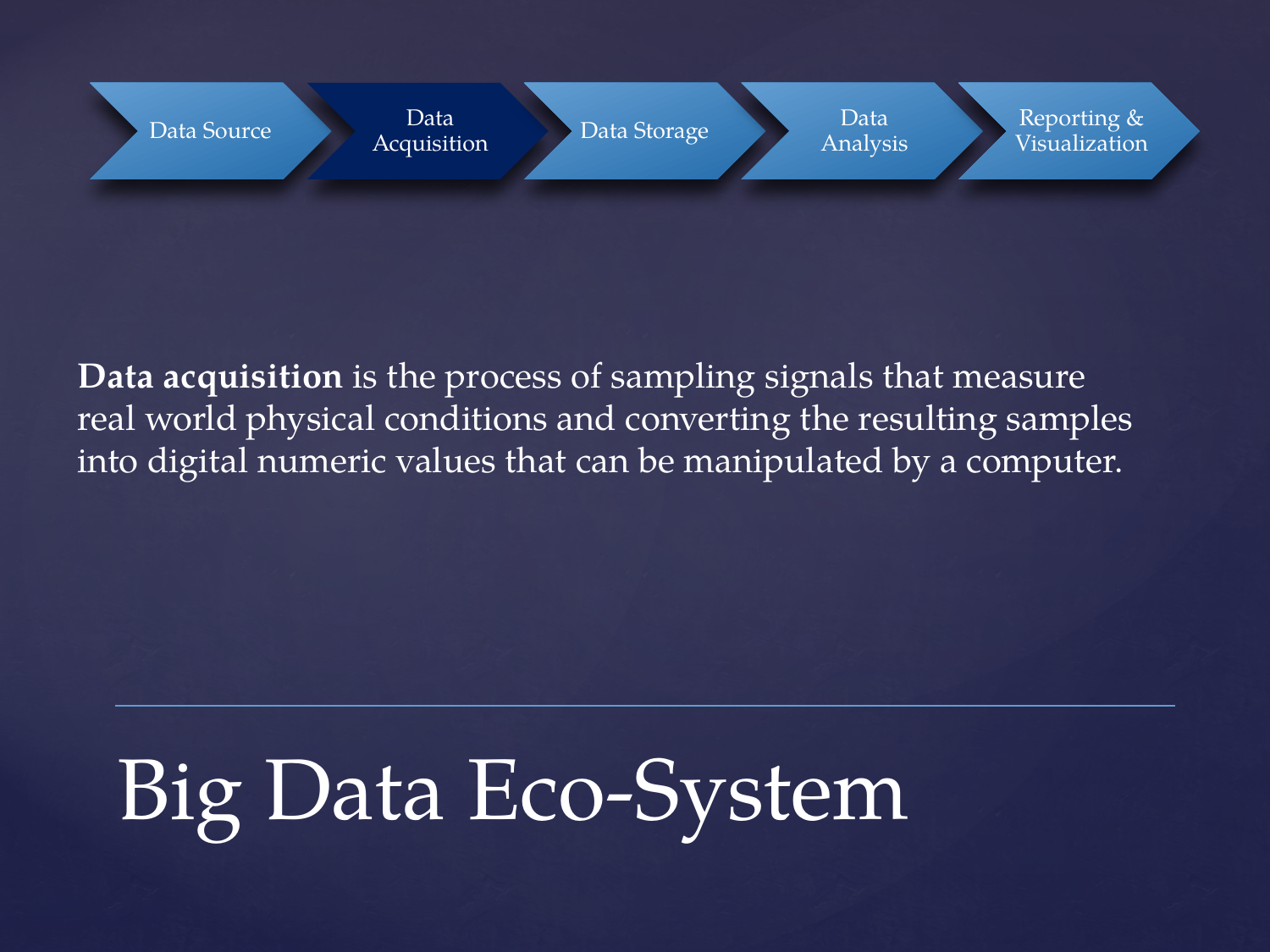

Data Source
Data Acquisition
Data Storage
Data Analysis
Reporting & Visualization
Data acquisition is the process of sampling signals that measure real world physical conditions and converting the resulting samples into digital numeric values that can be manipulated by a computer.
# Big Data Eco-System